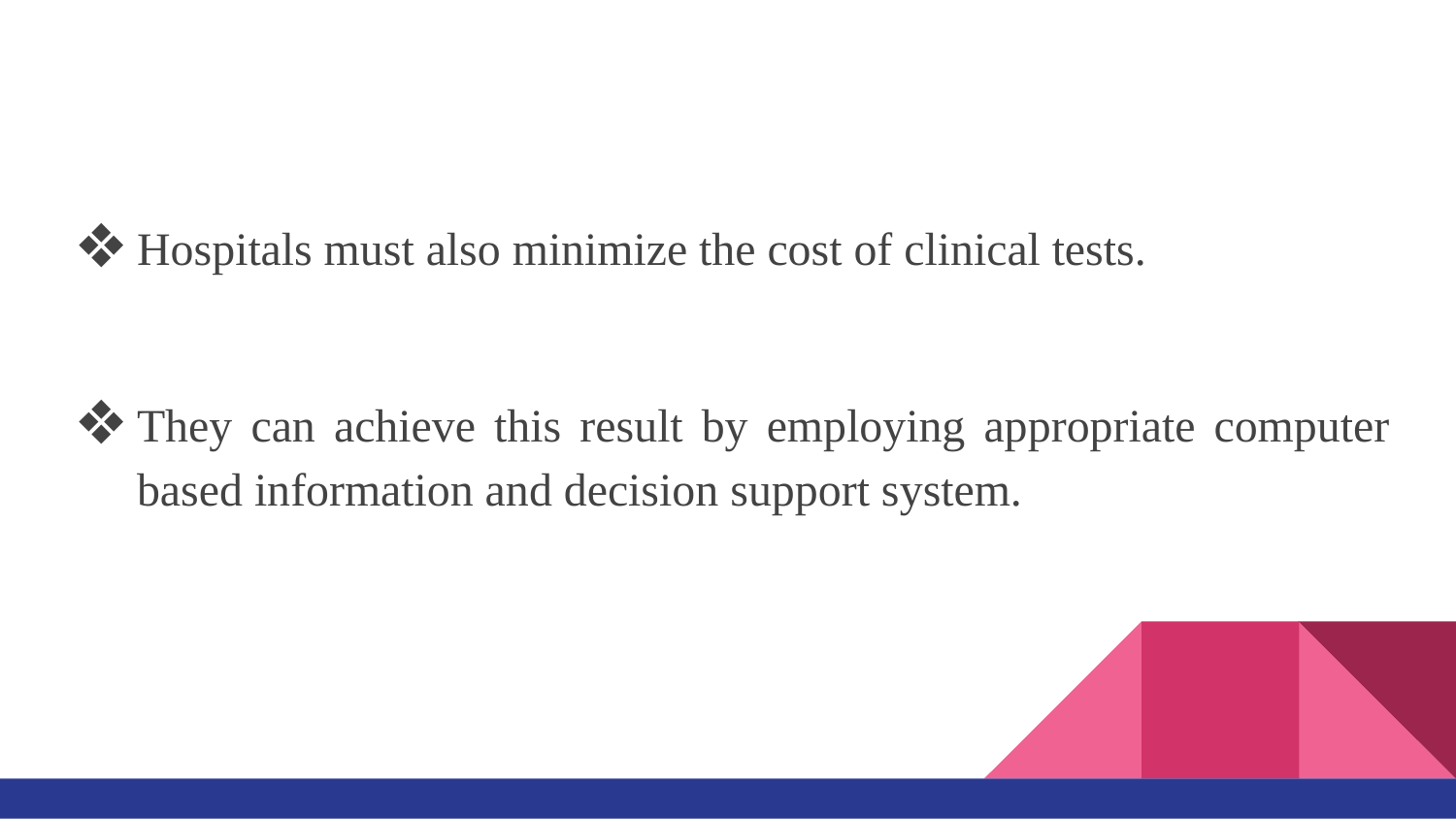

#
Hospitals must also minimize the cost of clinical tests.

They can achieve this result by employing appropriate computer based information and decision support system.